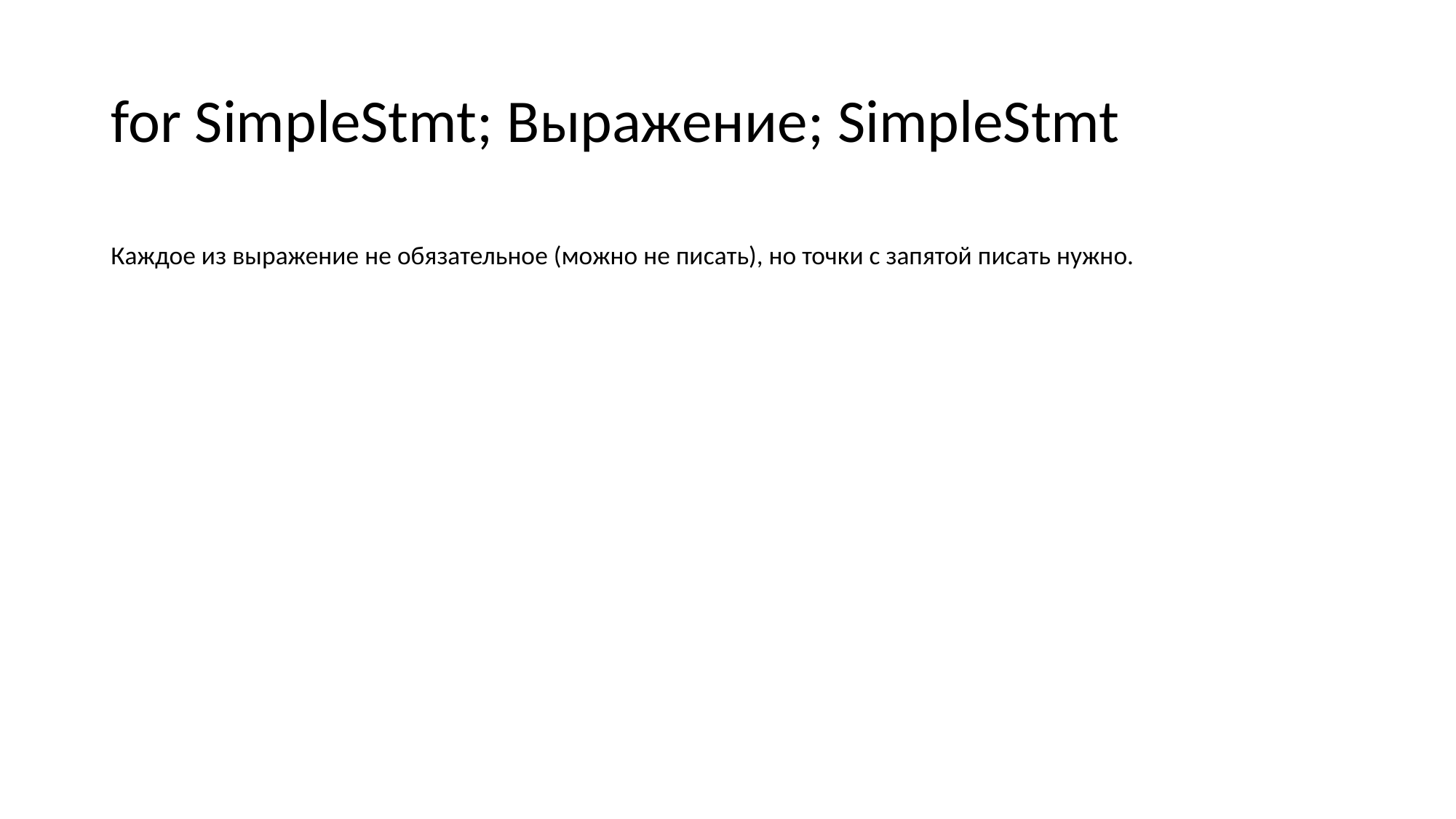

# for SimpleStmt; Выражение; SimpleStmt
Каждое из выражение не обязательное (можно не писать), но точки с запятой писать нужно.